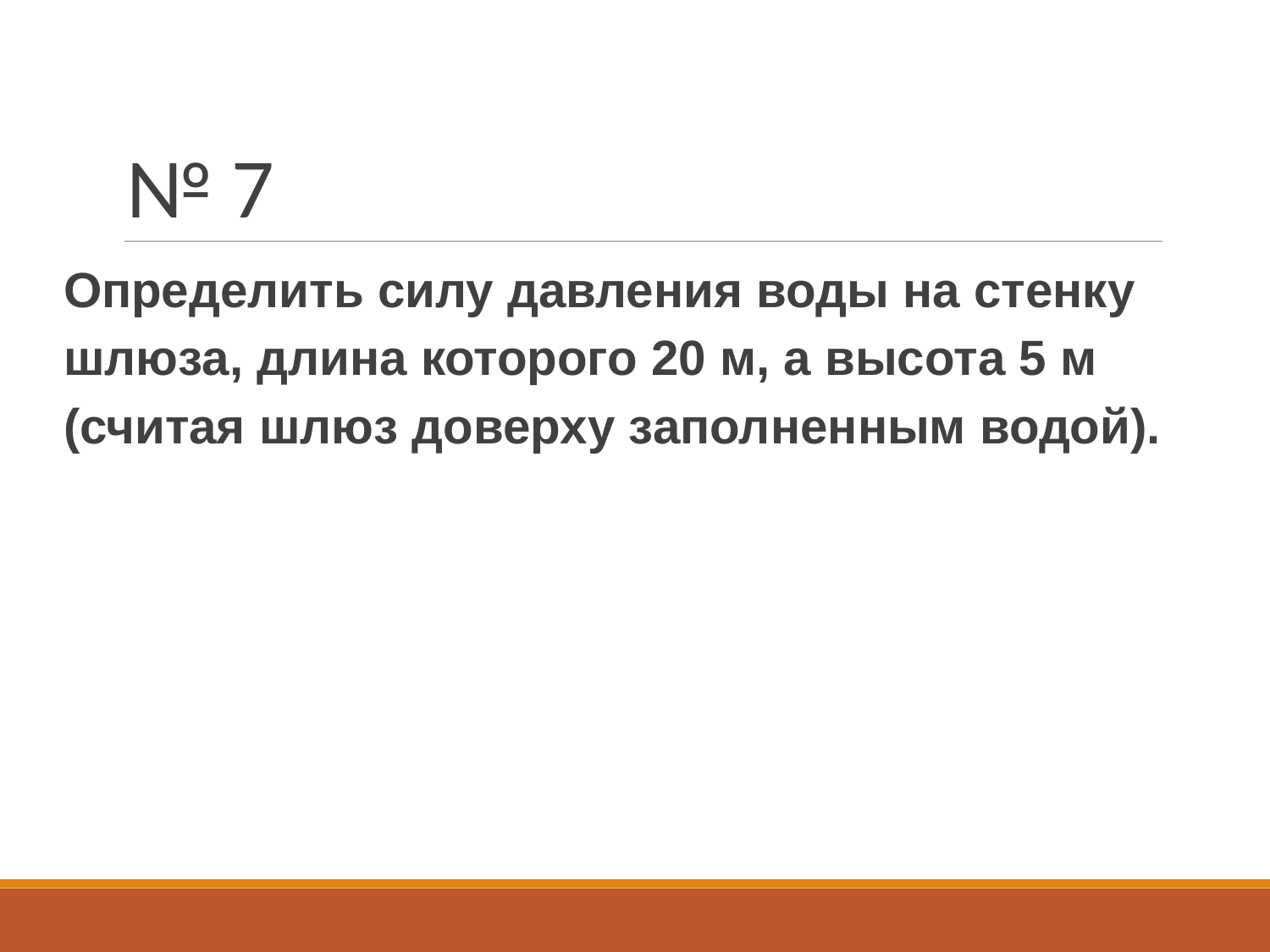

# № 7
Определить силу давления воды на стенку шлюза, длина которого 20 м, а высота 5 м (считая шлюз доверху заполненным водой).